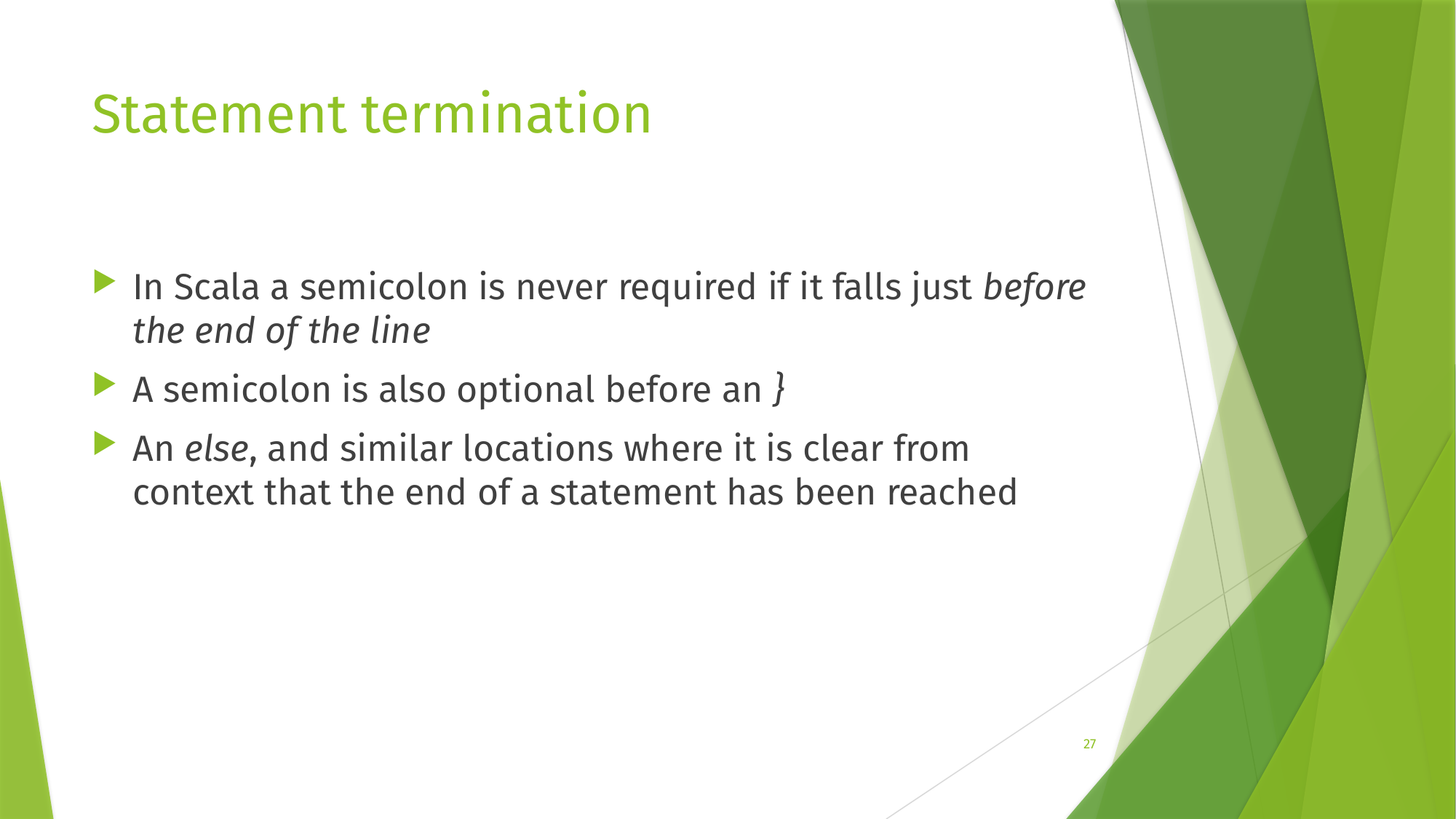

# Statement termination
In Scala a semicolon is never required if it falls just before the end of the line
A semicolon is also optional before an }
An else, and similar locations where it is clear from context that the end of a statement has been reached

27